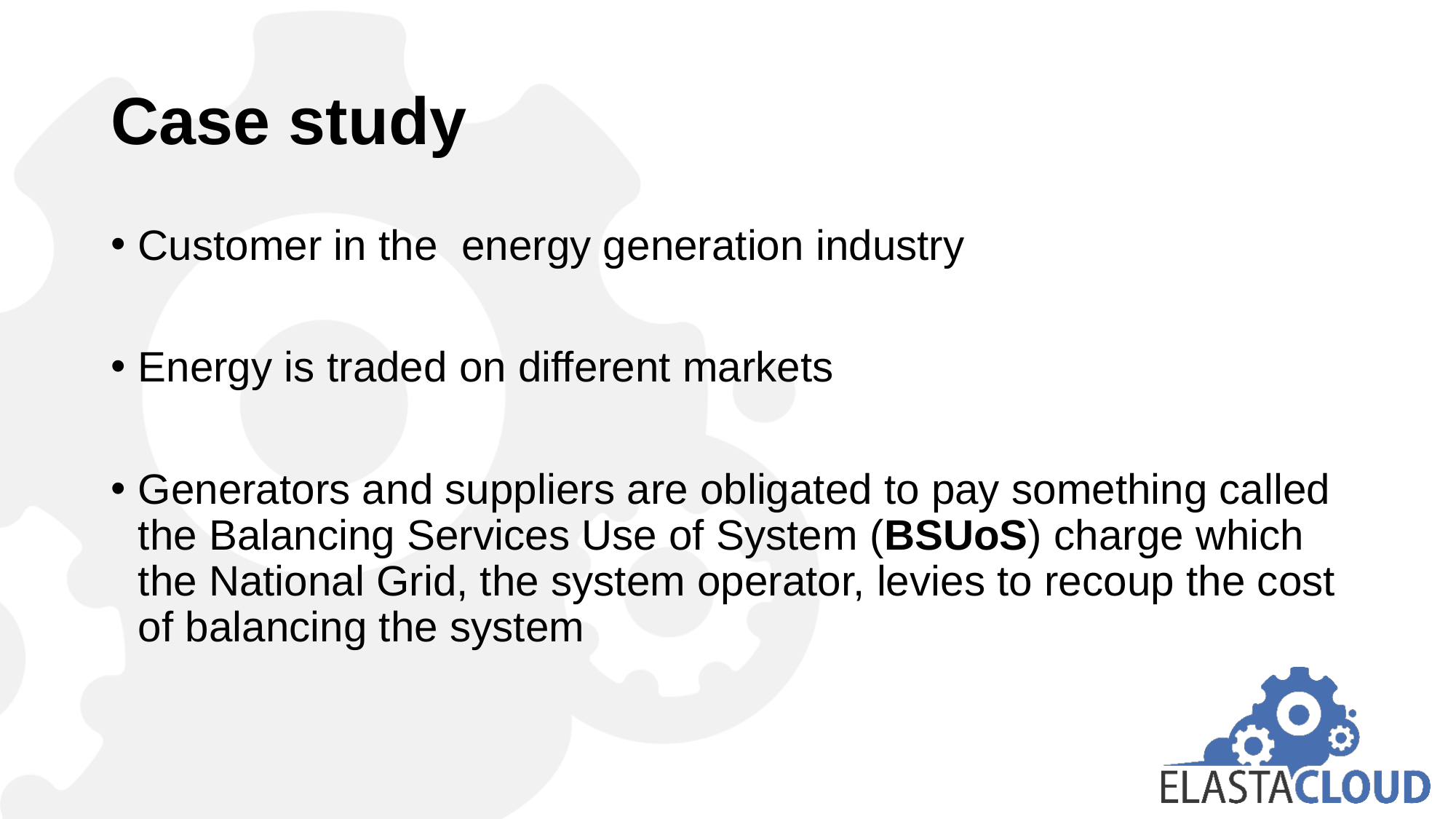

# Case study
Customer in the  energy generation industry

Energy is traded on different markets

Generators and suppliers are obligated to pay something called the Balancing Services Use of System (BSUoS) charge which the National Grid, the system operator, levies to recoup the cost of balancing the system